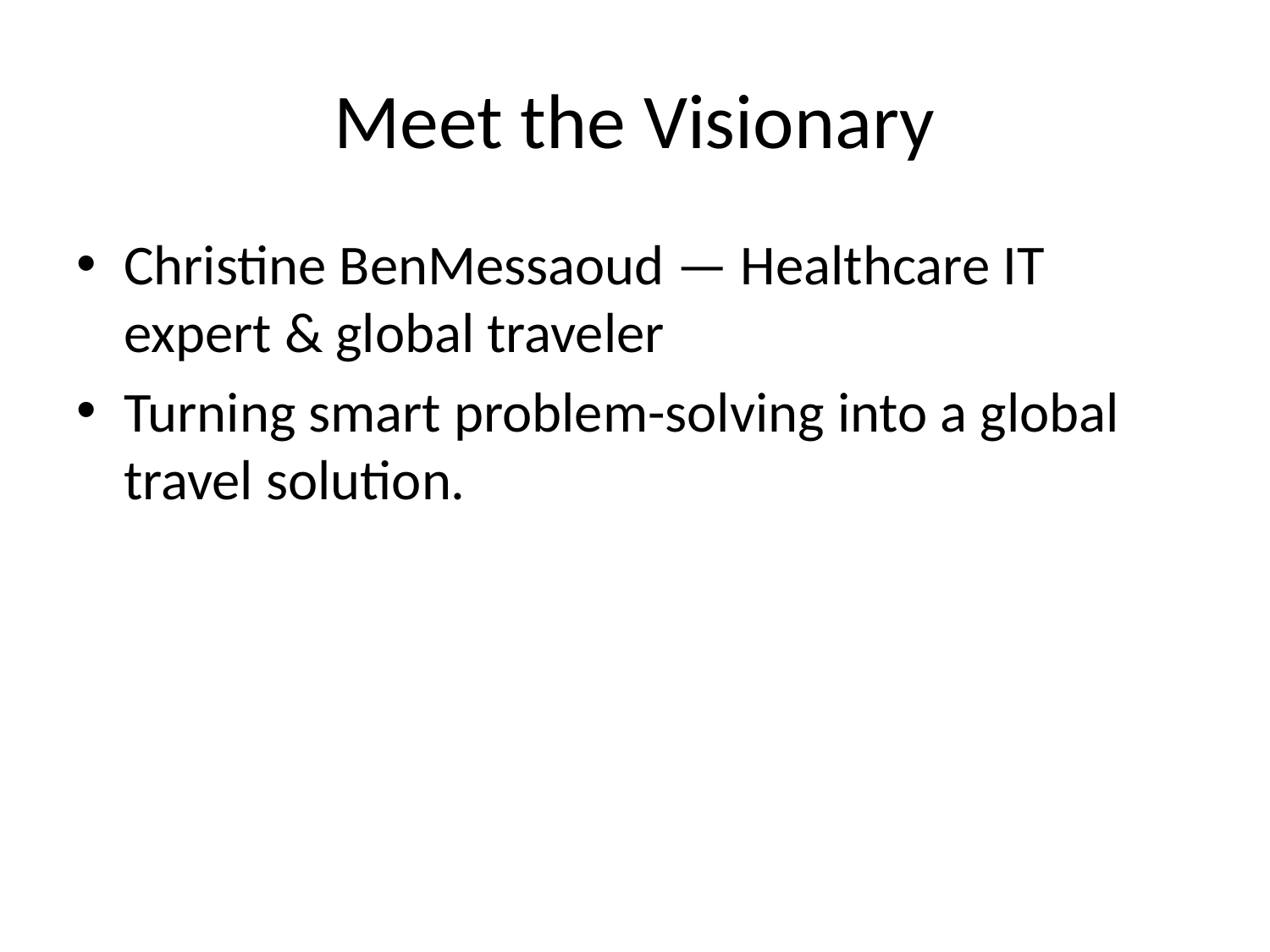

# Meet the Visionary
Christine BenMessaoud — Healthcare IT expert & global traveler
Turning smart problem-solving into a global travel solution.